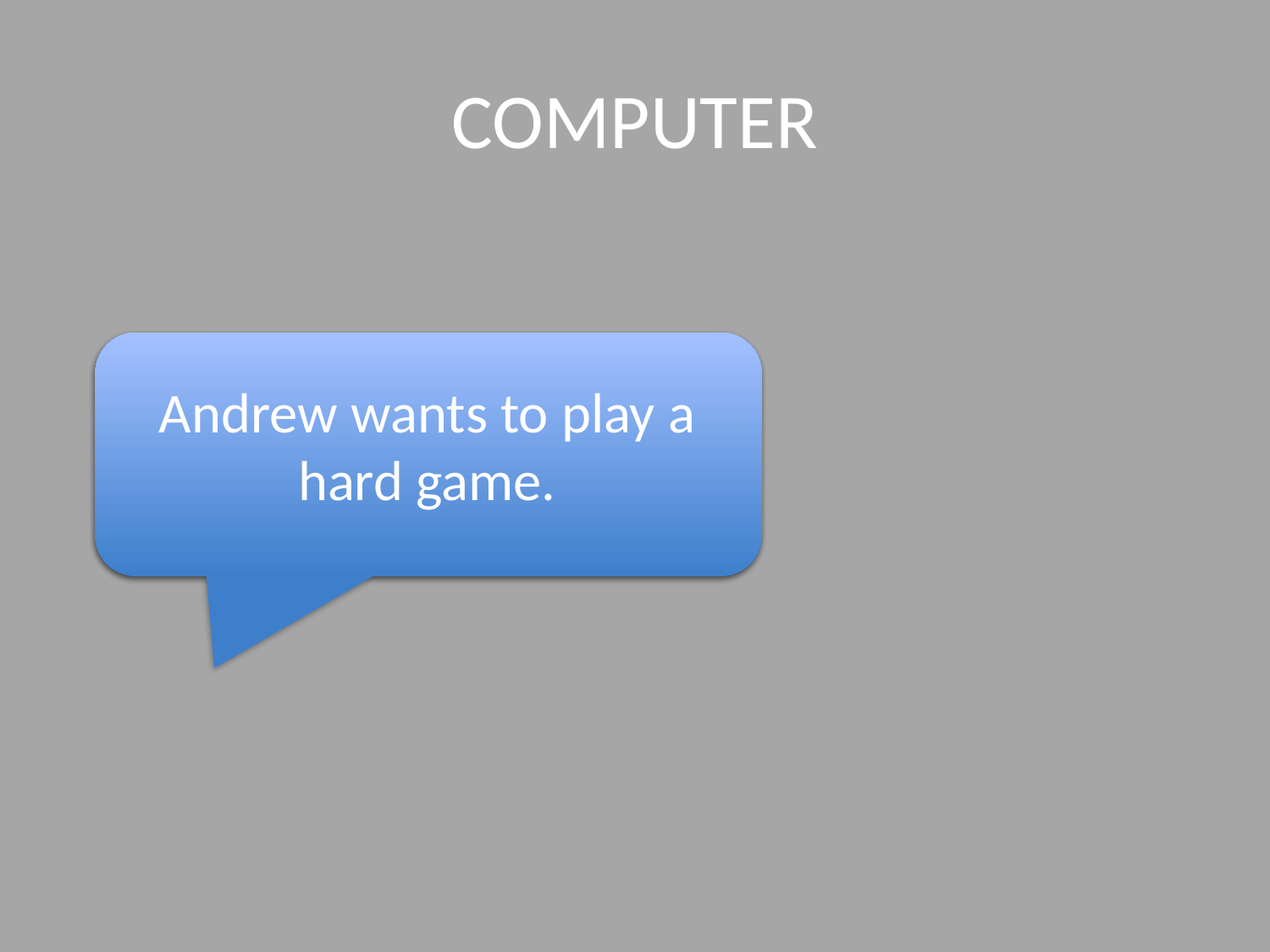

COMPUTER
Andrew wants to play a hard game.

Andrew wants to play a hard game.